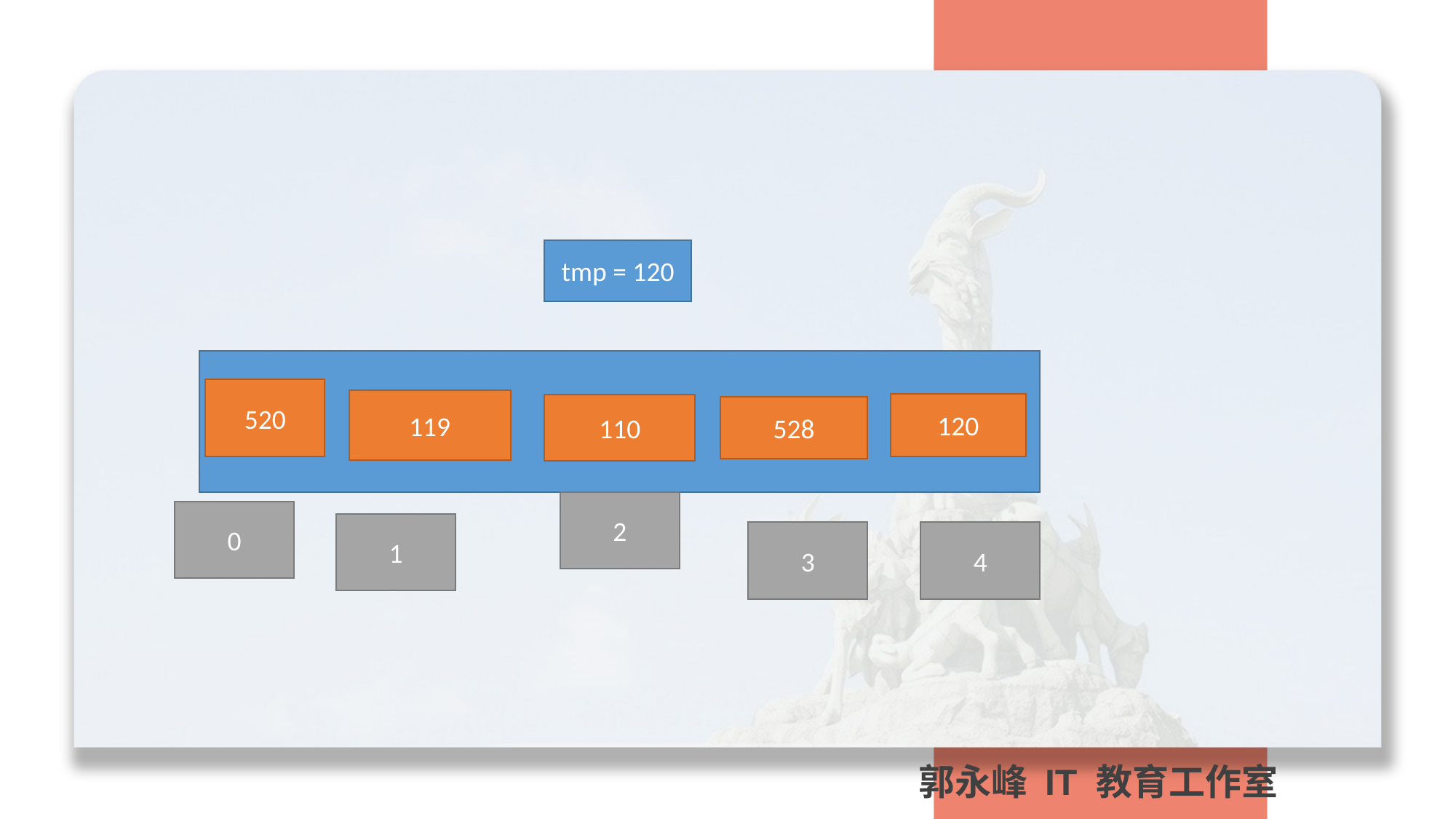

tmp = 120

520
119
120
110
528
2
0
1
3
4